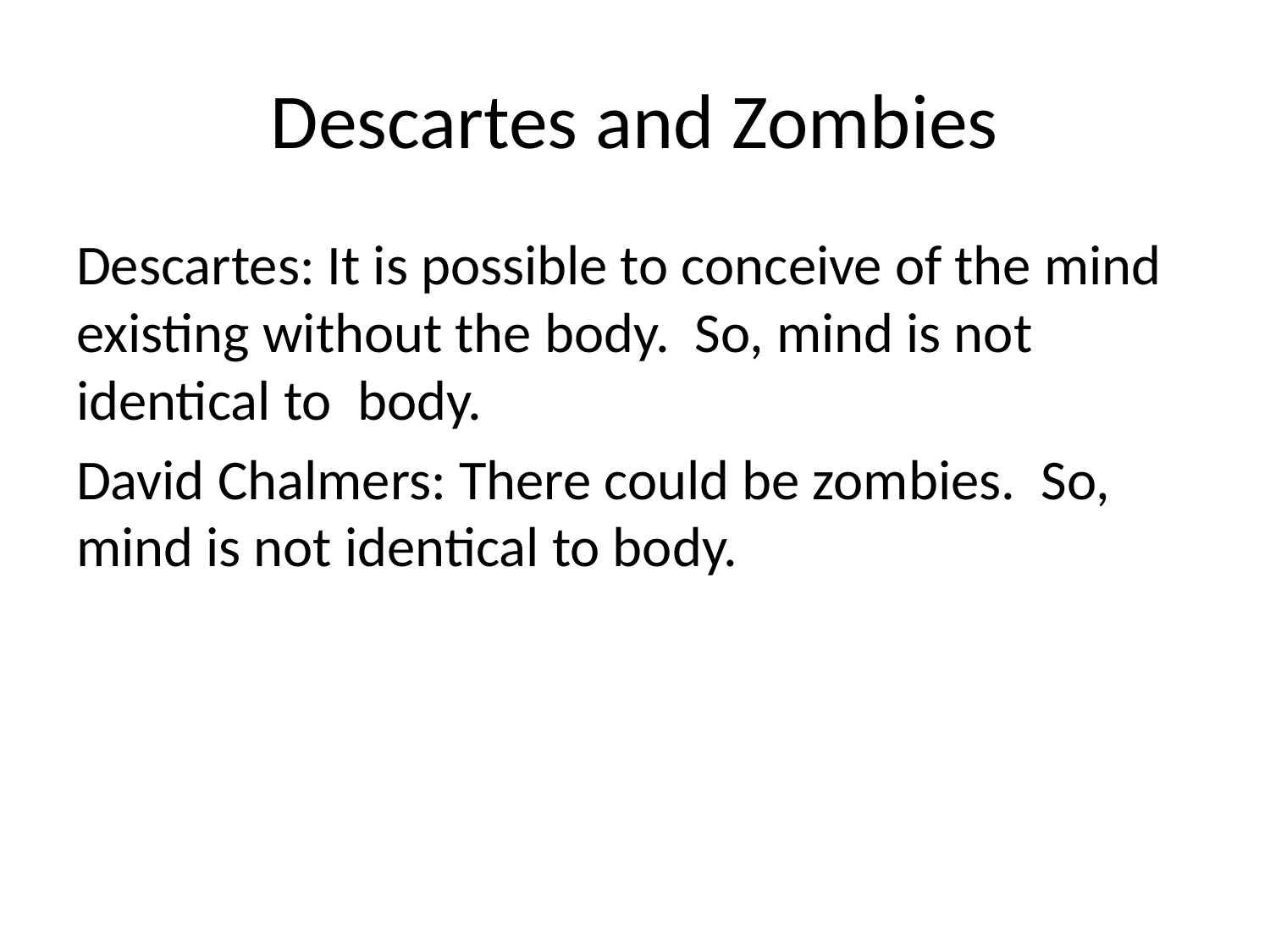

# Descartes and Zombies
Descartes: It is possible to conceive of the mind existing without the body.  So, mind is not identical to  body.
David Chalmers: There could be zombies.  So, mind is not identical to body.